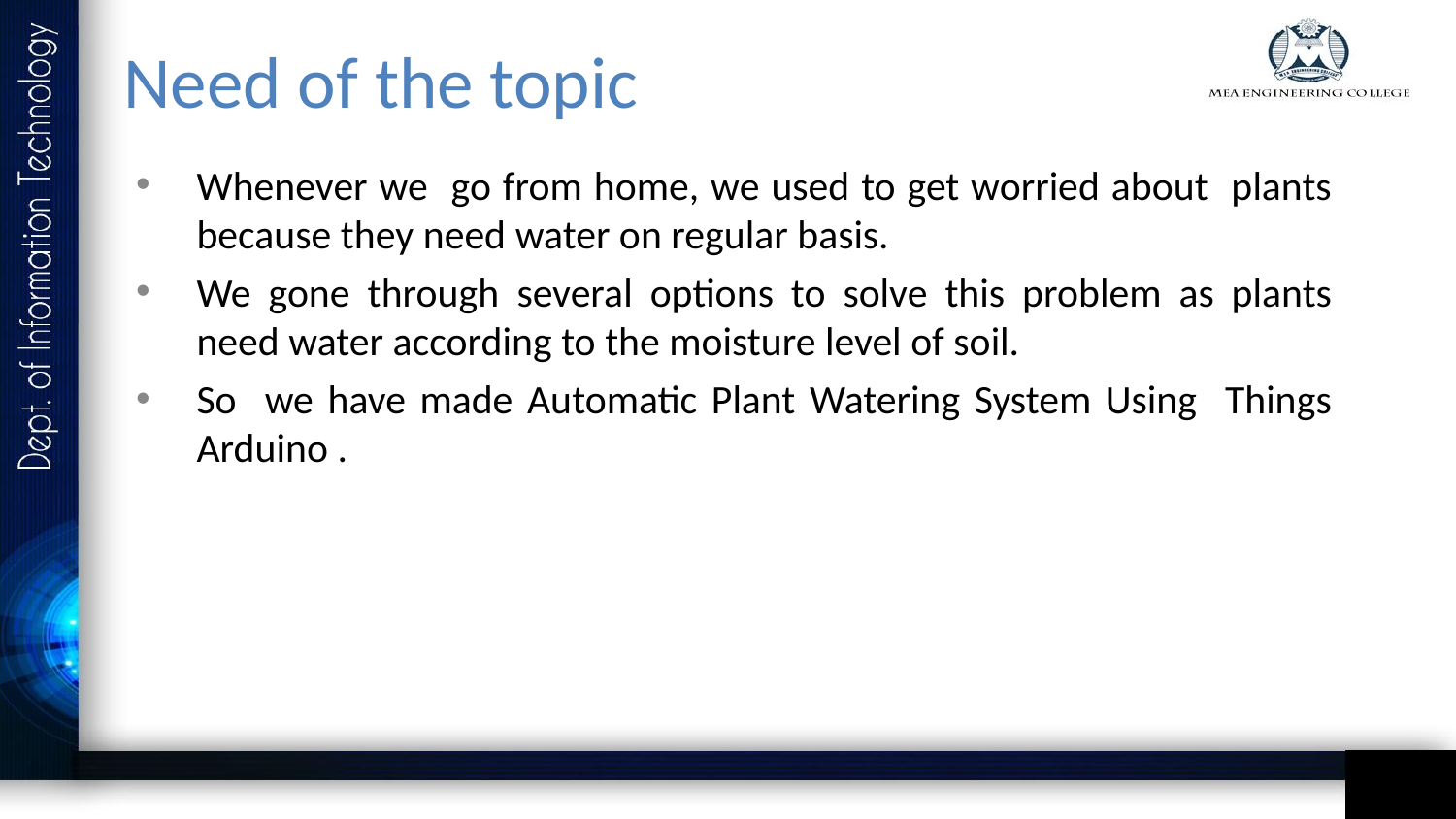

# Need of the topic
Whenever we  go from home, we used to get worried about  plants because they need water on regular basis.
We gone through several options to solve this problem as plants need water according to the moisture level of soil.
So  we have made Automatic Plant Watering System Using  Things Arduino .